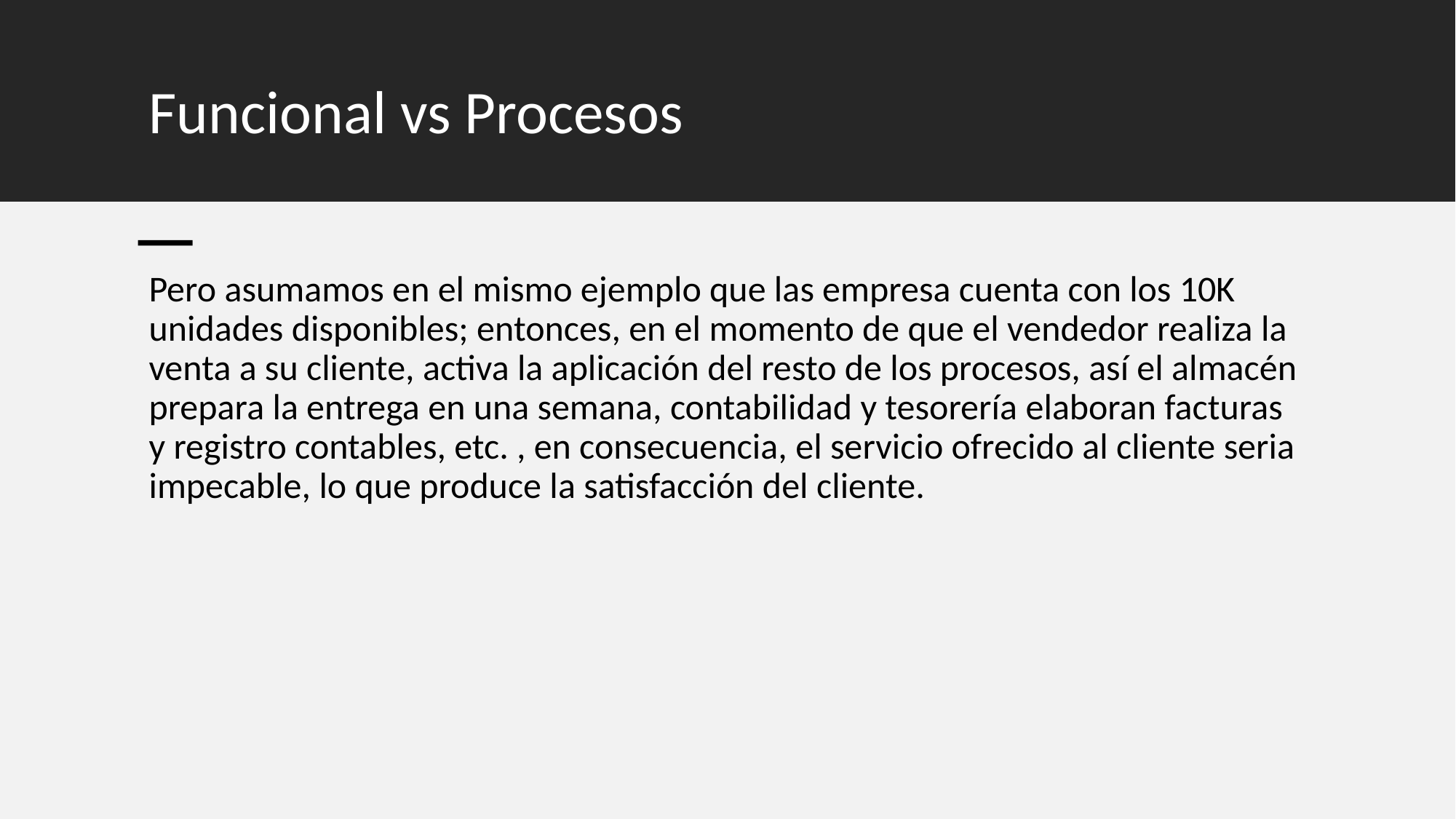

# Funcional vs Procesos

Pero asumamos en el mismo ejemplo que las empresa cuenta con los 10K unidades disponibles; entonces, en el momento de que el vendedor realiza la venta a su cliente, activa la aplicación del resto de los procesos, así el almacén prepara la entrega en una semana, contabilidad y tesorería elaboran facturas y registro contables, etc. , en consecuencia, el servicio ofrecido al cliente seria impecable, lo que produce la satisfacción del cliente.